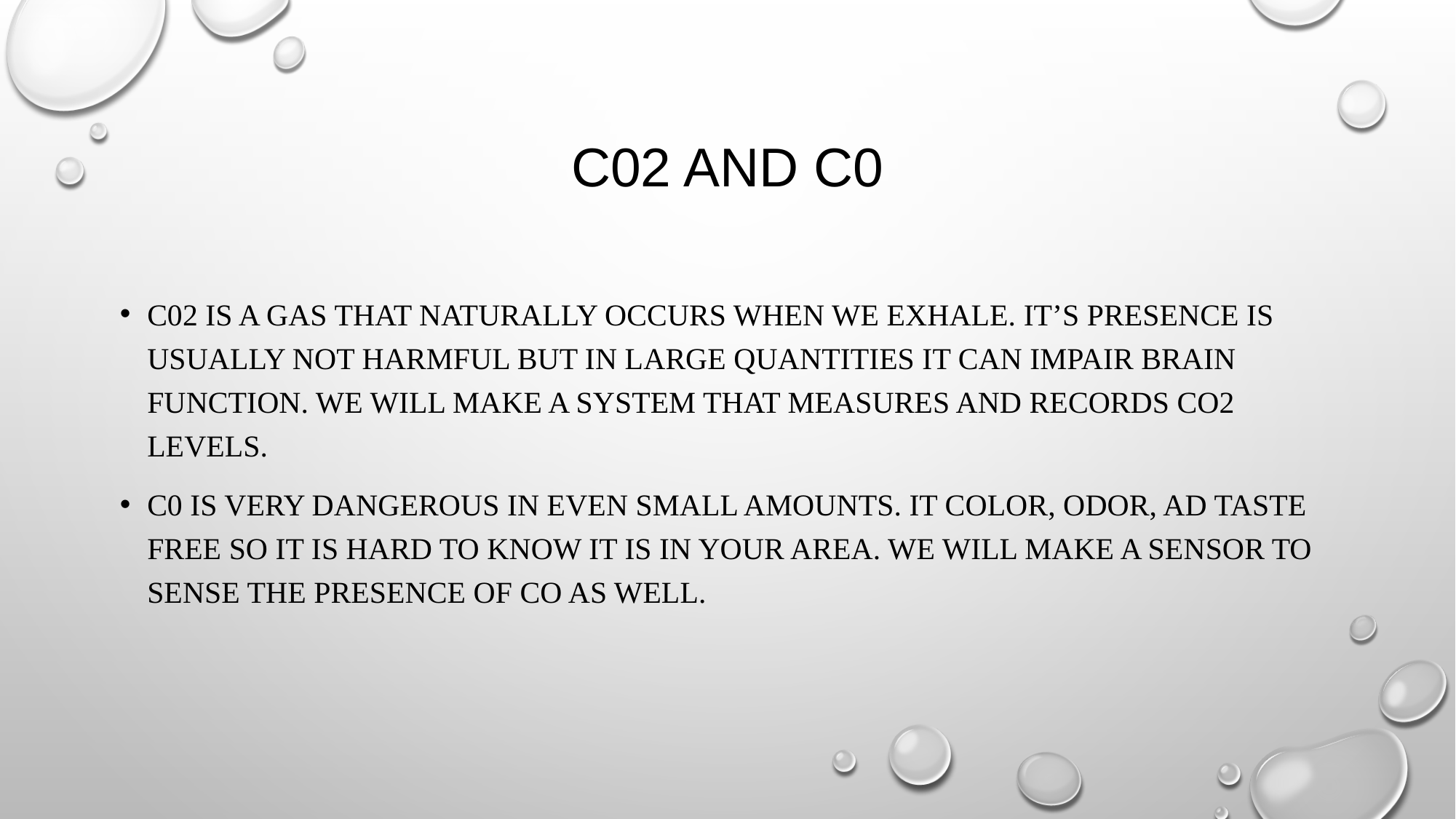

# C02 and c0
C02 is a gas that naturally occurs when we exhale. It’s presence is usually not harmful but in large quantities it can impair brain function. We will make a system that measures and records co2 levels.
C0 is very dangerous in even small amounts. It color, odor, ad taste free so it is hard to know it is in your area. We will make a sensor to sense the presence of Co as well.